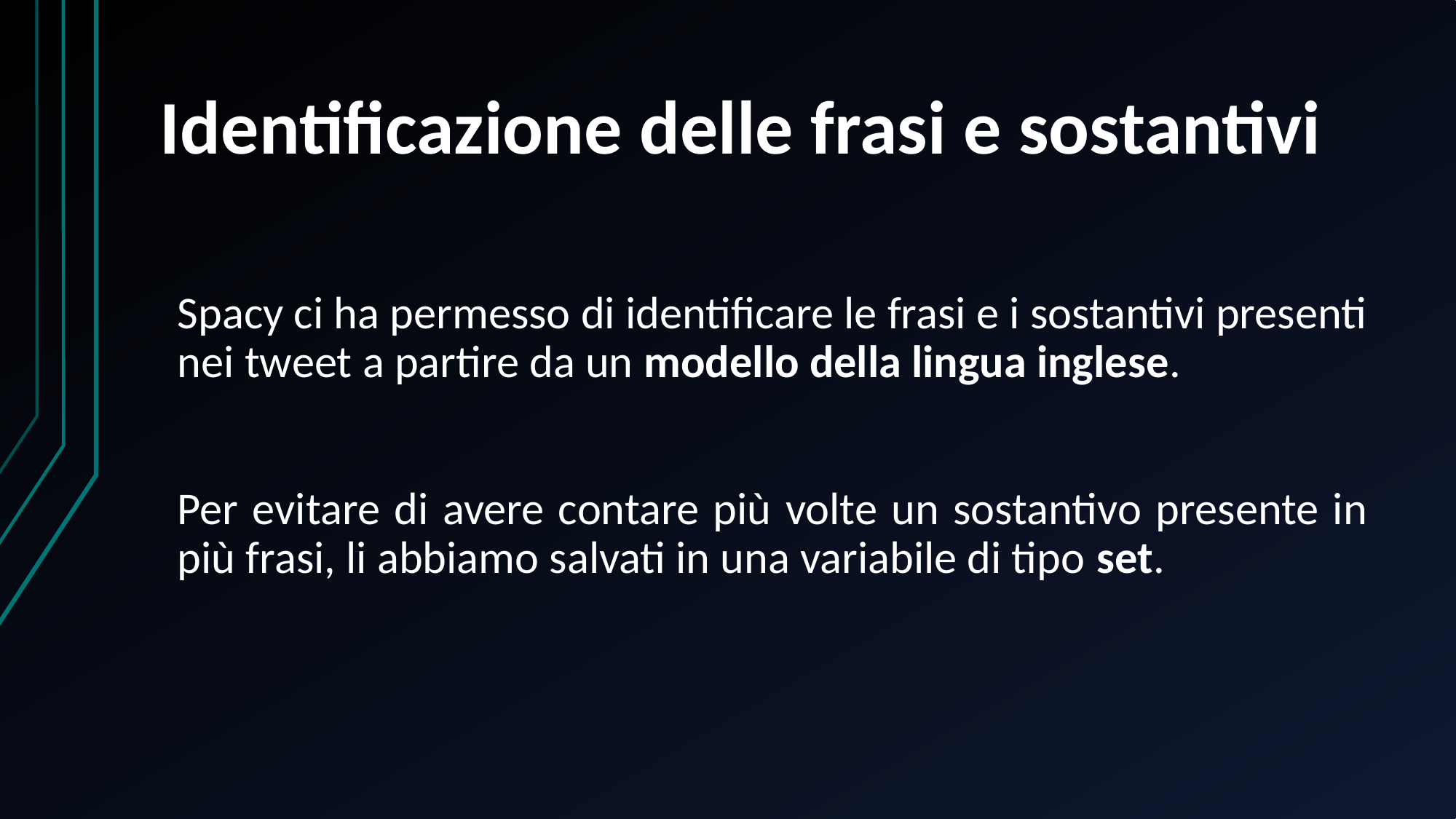

# Identificazione delle frasi e sostantivi

Spacy ci ha permesso di identificare le frasi e i sostantivi presenti nei tweet a partire da un modello della lingua inglese.

Per evitare di avere contare più volte un sostantivo presente in più frasi, li abbiamo salvati in una variabile di tipo set.